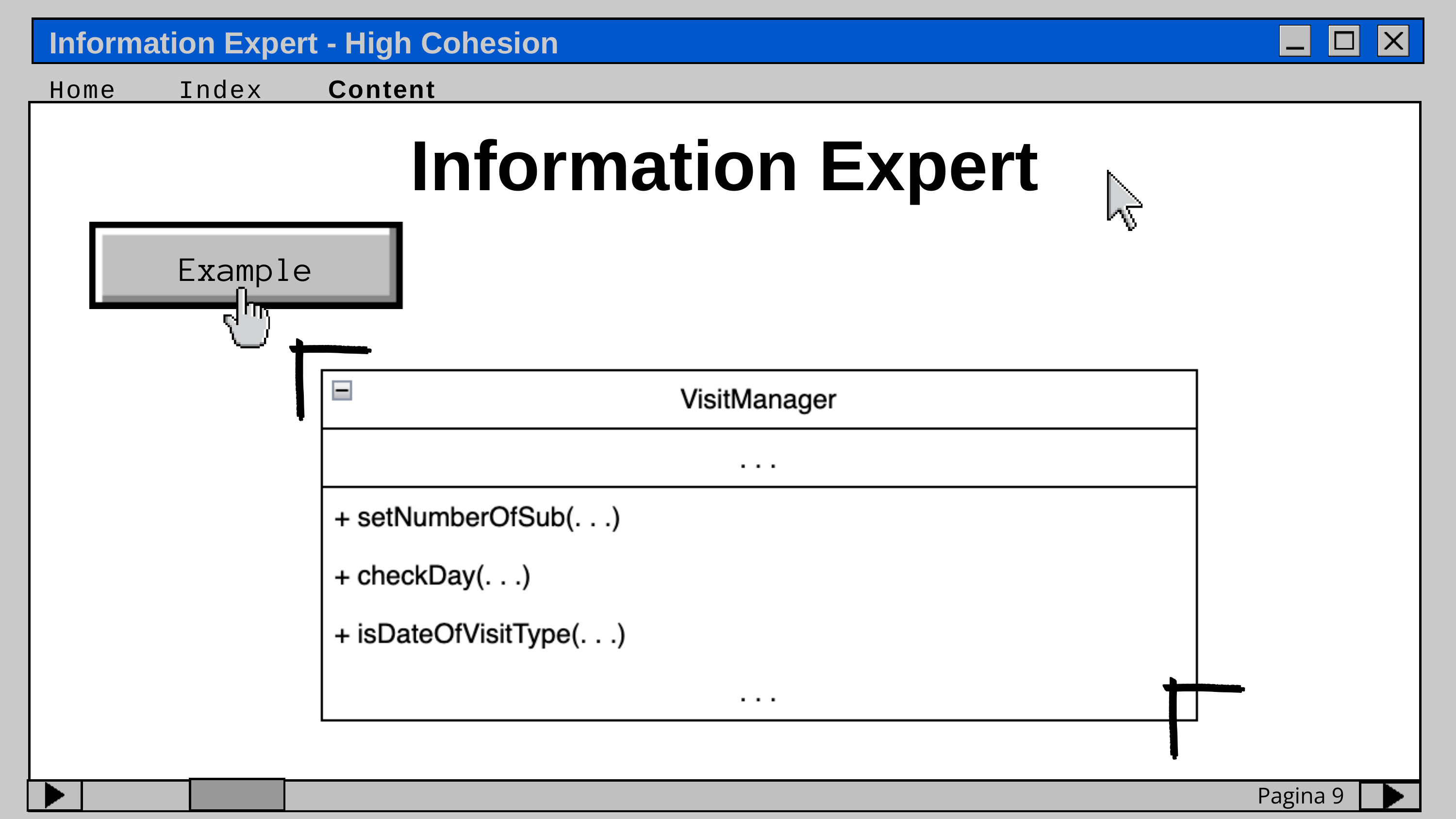

Information Expert - High Cohesion

Home
Index
Content

Information Expert

Example

Pagina 9